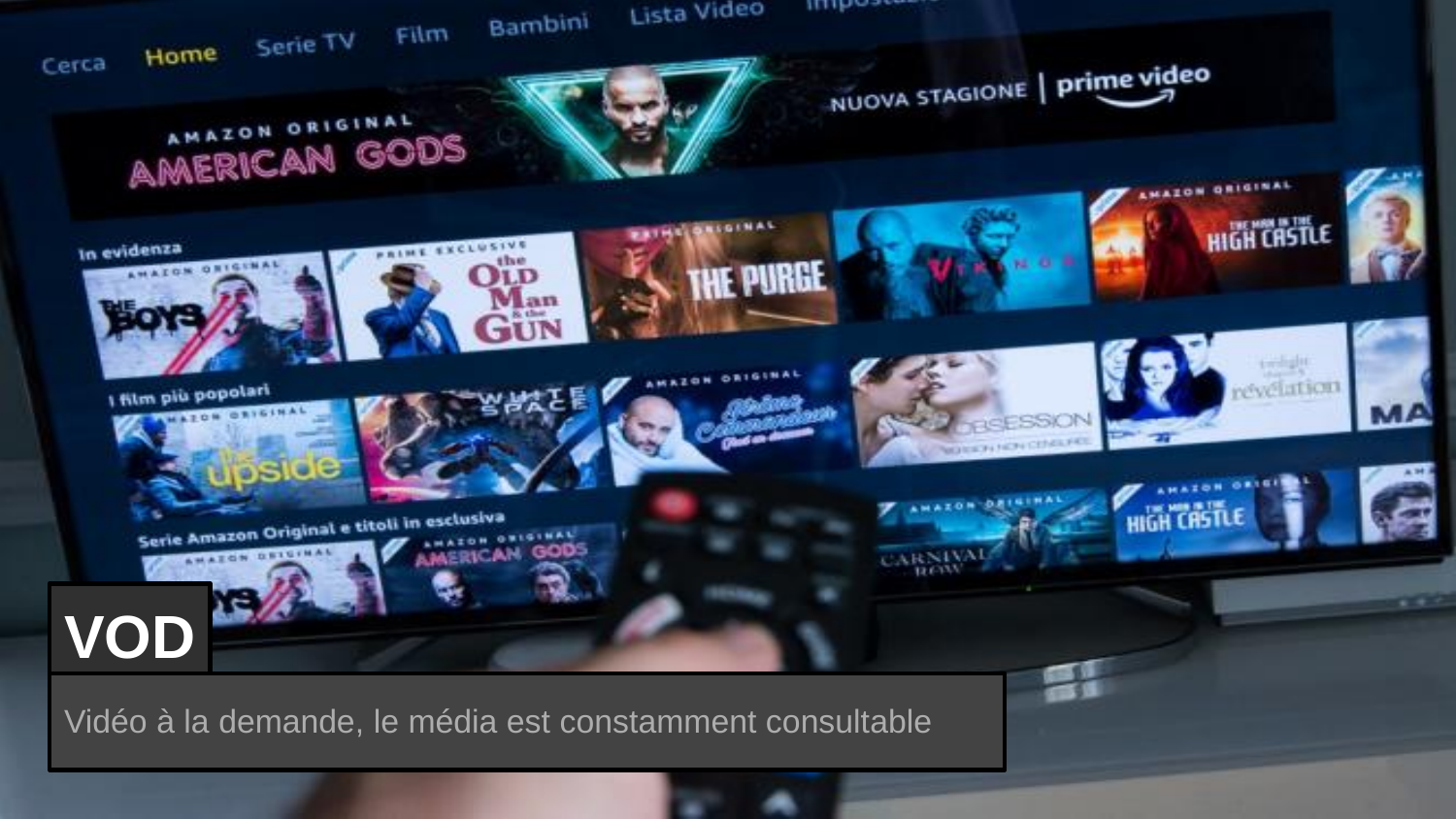

VOD
Vidéo à la demande, le média est constamment consultable